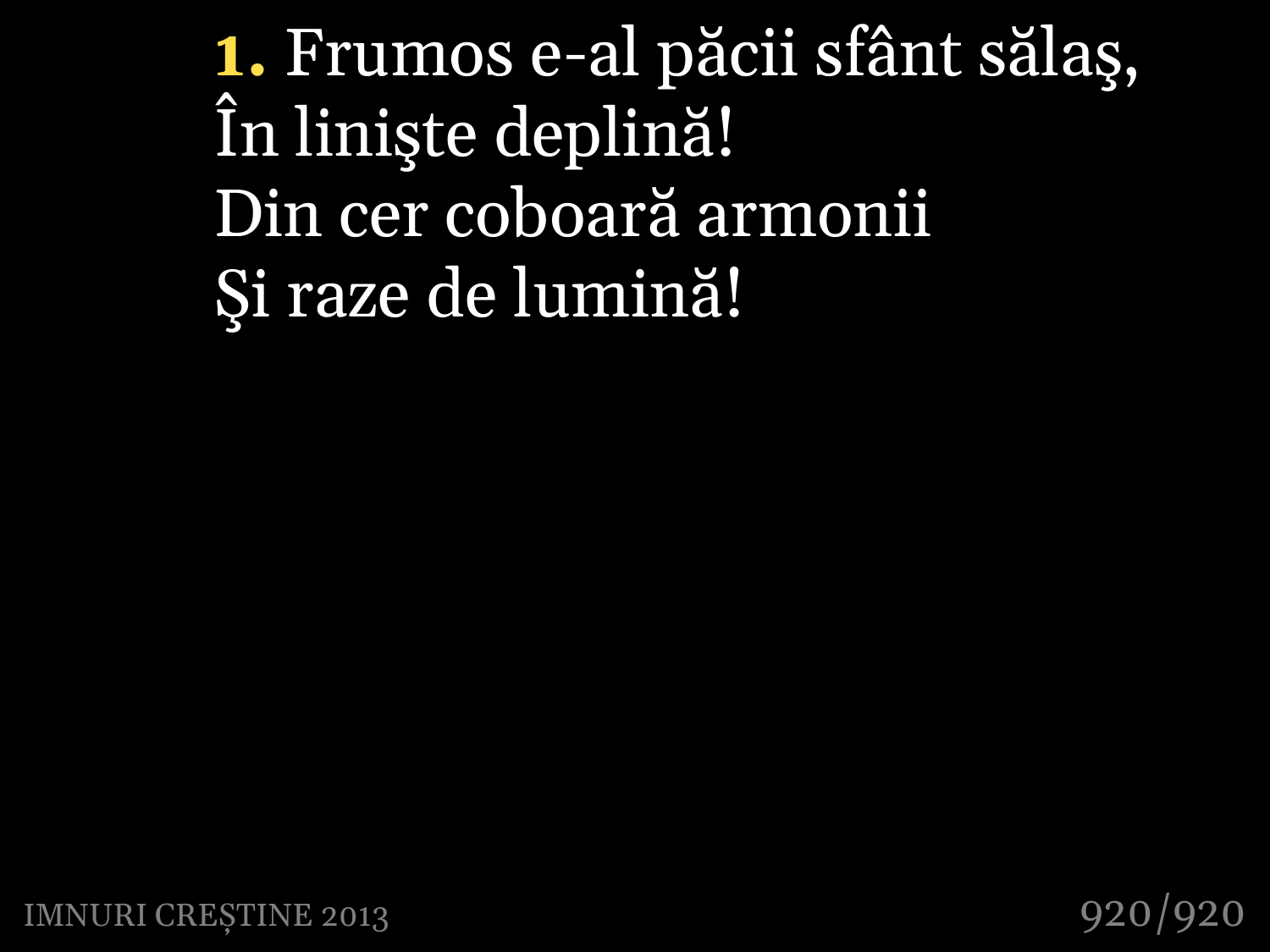

1. Frumos e-al păcii sfânt sălaş,
În linişte deplină!
Din cer coboară armonii
Şi raze de lumină!
920/920
IMNURI CREȘTINE 2013